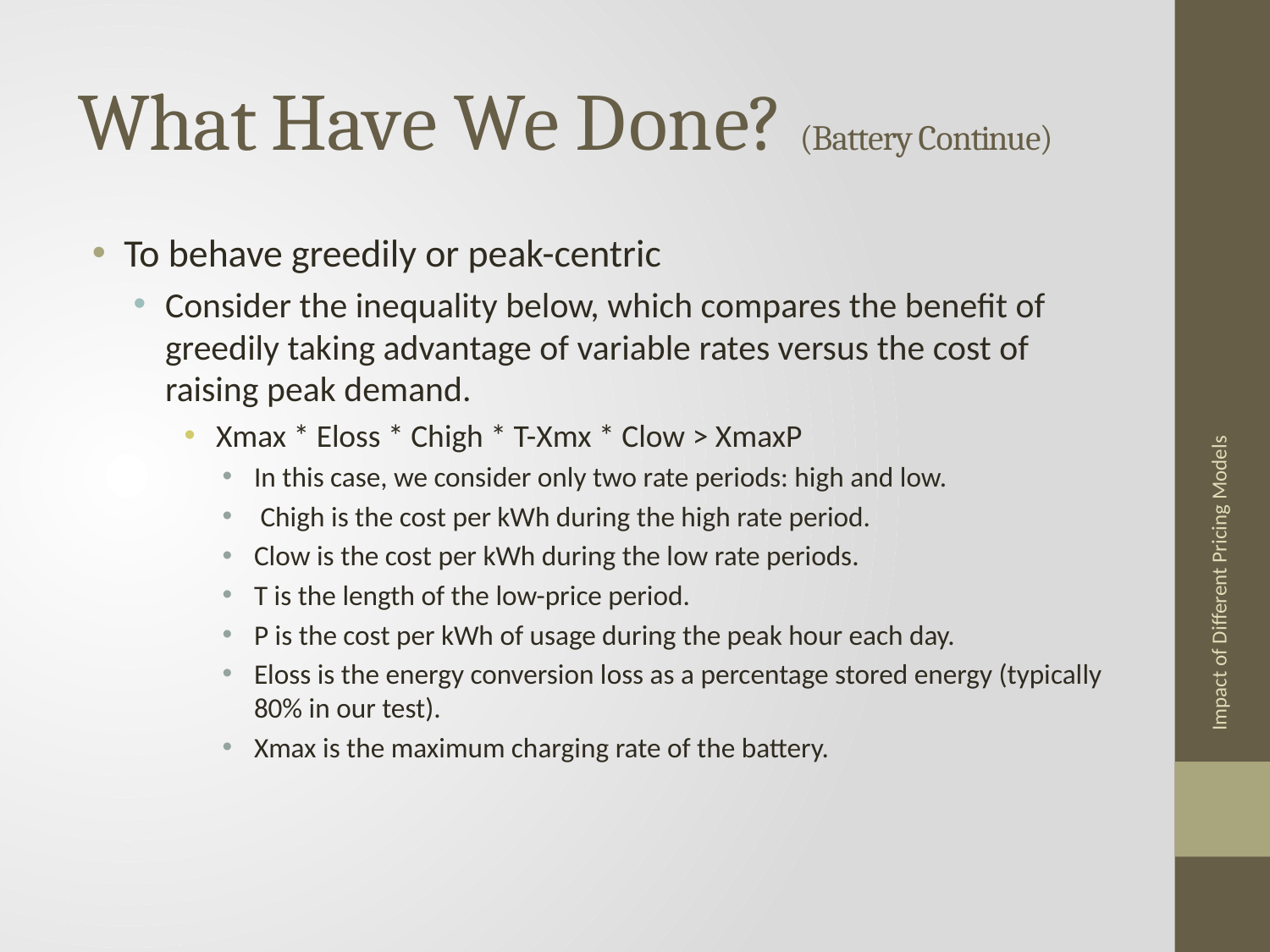

# What Have We Done? (Battery Continue)
To behave greedily or peak-centric
Consider the inequality below, which compares the benefit of greedily taking advantage of variable rates versus the cost of raising peak demand.
Xmax * Eloss * Chigh * T-Xmx * Clow > XmaxP
In this case, we consider only two rate periods: high and low.
 Chigh is the cost per kWh during the high rate period.
Clow is the cost per kWh during the low rate periods.
T is the length of the low-price period.
P is the cost per kWh of usage during the peak hour each day.
Eloss is the energy conversion loss as a percentage stored energy (typically 80% in our test).
Xmax is the maximum charging rate of the battery.
Impact of Different Pricing Models